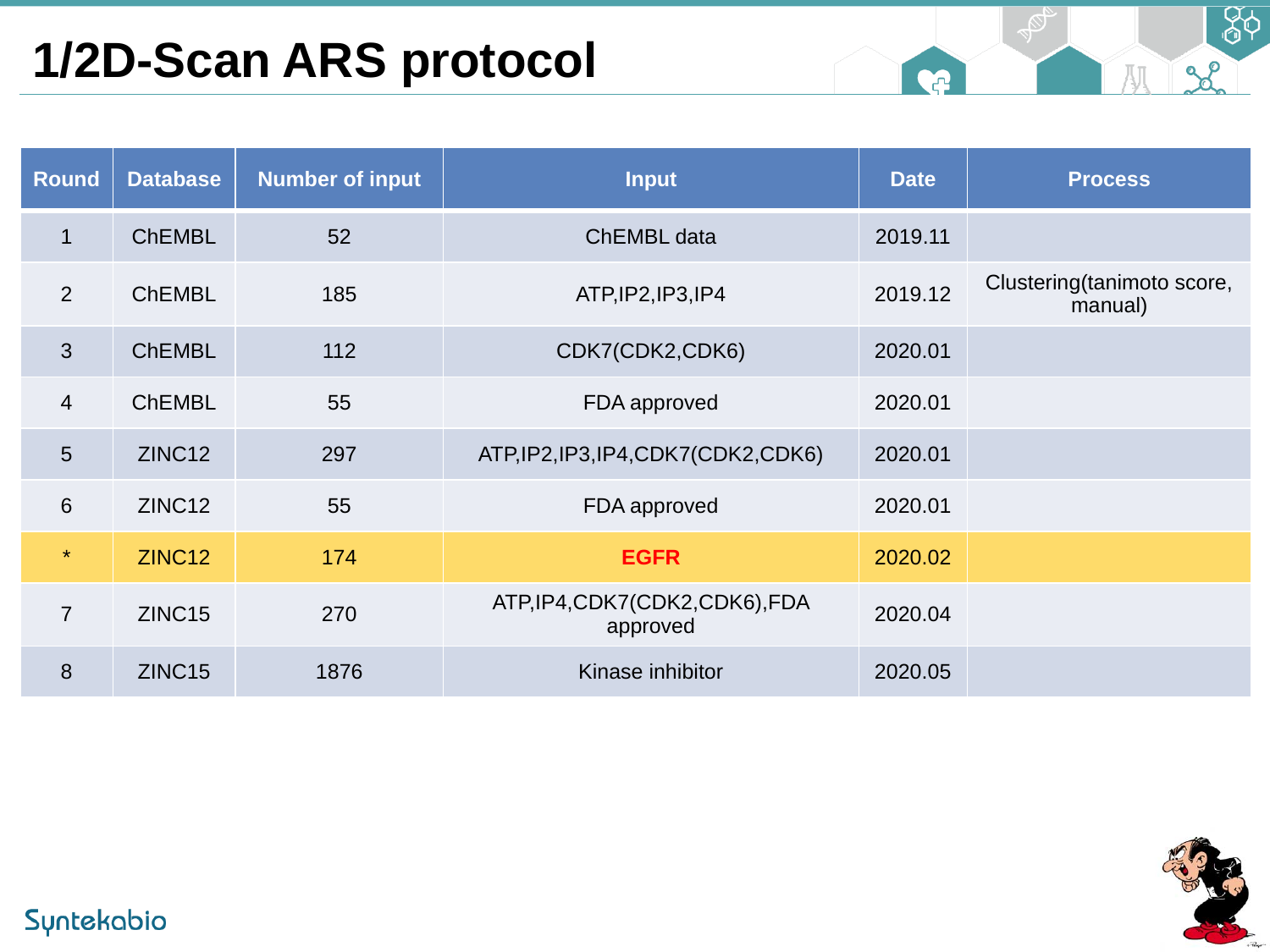

1/2D-Scan ARS protocol
| Round | Database | Number of input | Input | Date | Process |
| --- | --- | --- | --- | --- | --- |
| 1 | ChEMBL | 52 | ChEMBL data | 2019.11 |  |
| 2 | ChEMBL | 185 | ATP,IP2,IP3,IP4 | 2019.12 | Clustering(tanimoto score, manual) |
| 3 | ChEMBL | 112 | CDK7(CDK2,CDK6) | 2020.01 |  |
| 4 | ChEMBL | 55 | FDA approved | 2020.01 |  |
| 5 | ZINC12 | 297 | ATP,IP2,IP3,IP4,CDK7(CDK2,CDK6) | 2020.01 |  |
| 6 | ZINC12 | 55 | FDA approved | 2020.01 |  |
| \* | ZINC12 | 174 | EGFR | 2020.02 |  |
| 7 | ZINC15 | 270 | ATP,IP4,CDK7(CDK2,CDK6),FDA approved | 2020.04 |  |
| 8 | ZINC15 | 1876 | Kinase inhibitor | 2020.05 |  |